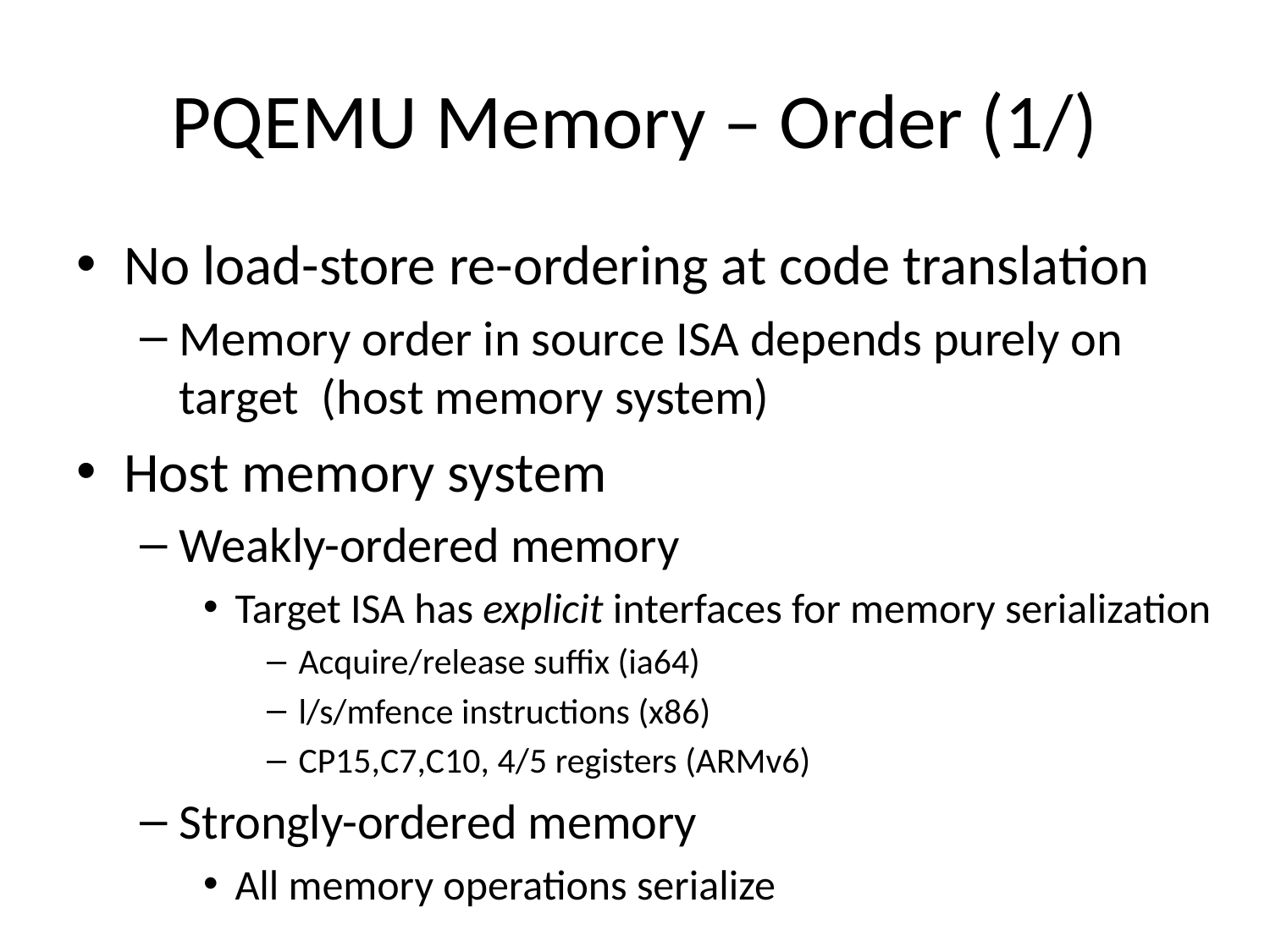

# PQEMU Memory – Order (1/)
No load-store re-ordering at code translation
Memory order in source ISA depends purely on target  (host memory system)
Host memory system
Weakly-ordered memory
Target ISA has explicit interfaces for memory serialization
Acquire/release suffix (ia64)
l/s/mfence instructions (x86)
CP15,C7,C10, 4/5 registers (ARMv6)
Strongly-ordered memory
All memory operations serialize